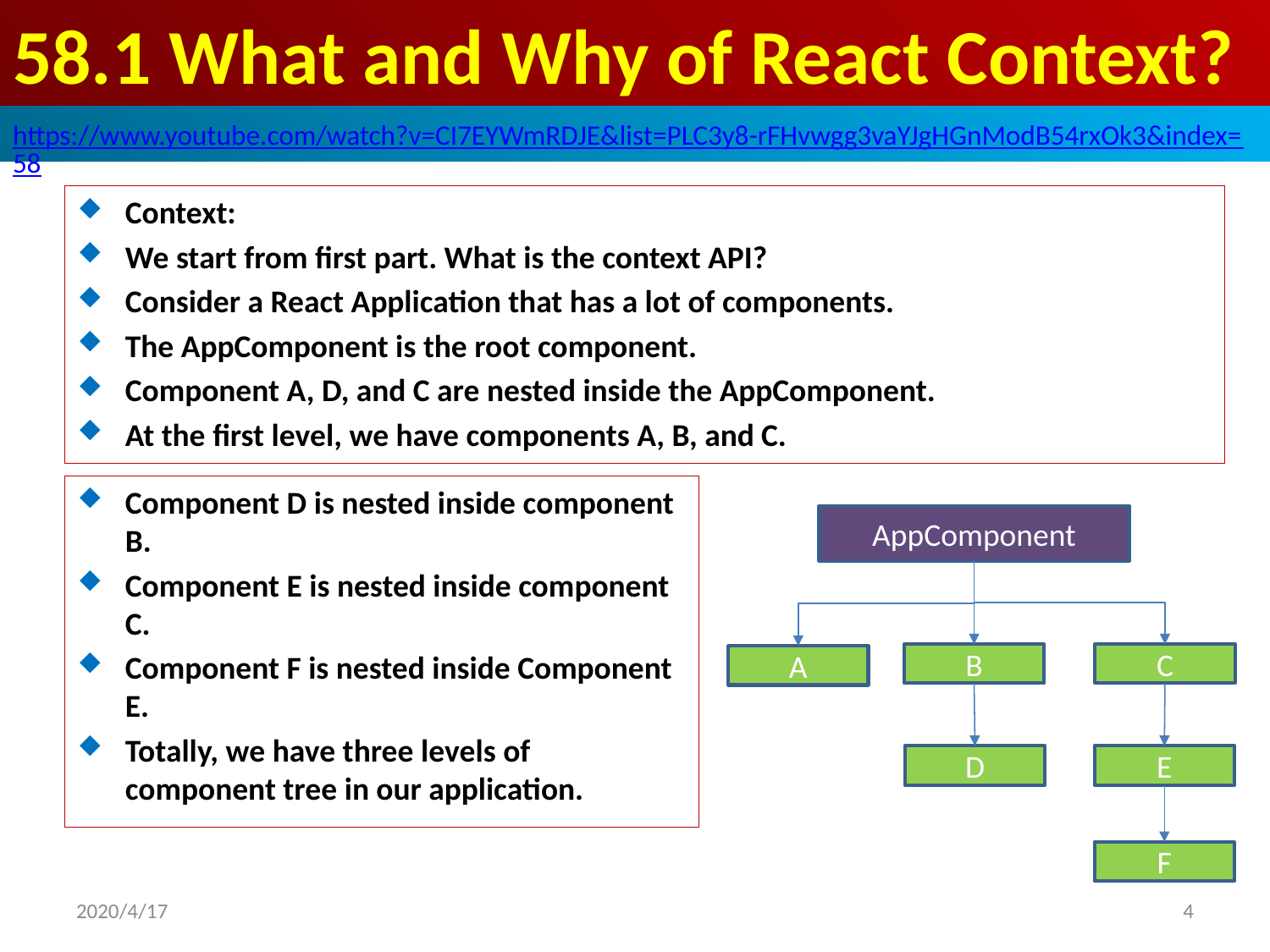

# 58.1 What and Why of React Context?
https://www.youtube.com/watch?v=CI7EYWmRDJE&list=PLC3y8-rFHvwgg3vaYJgHGnModB54rxOk3&index=58
Context:
We start from first part. What is the context API?
Consider a React Application that has a lot of components.
The AppComponent is the root component.
Component A, D, and C are nested inside the AppComponent.
At the first level, we have components A, B, and C.
Component D is nested inside component B.
Component E is nested inside component C.
Component F is nested inside Component E.
Totally, we have three levels of component tree in our application.
AppComponent
C
B
A
D
E
F
2020/4/17
4